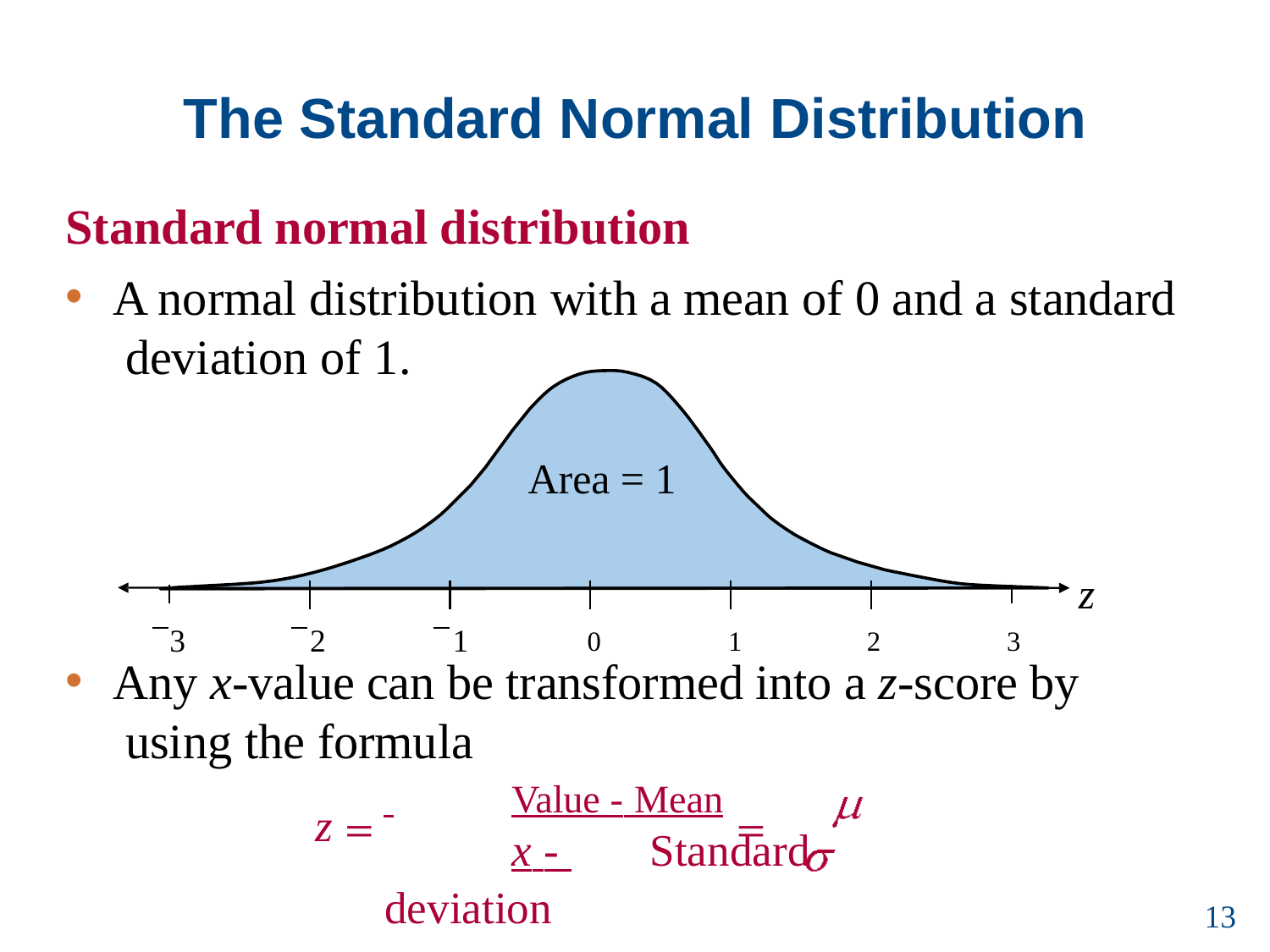

# The Standard Normal Distribution
Standard normal distribution
A normal distribution with a mean of 0 and a standard  deviation of 1.

Area = 1

z

3	2	1	0	1	2	3

Any x-value can be transformed into a z-score by  using the formula
 	Value - Mean		x - 	 Standard deviation

z

13